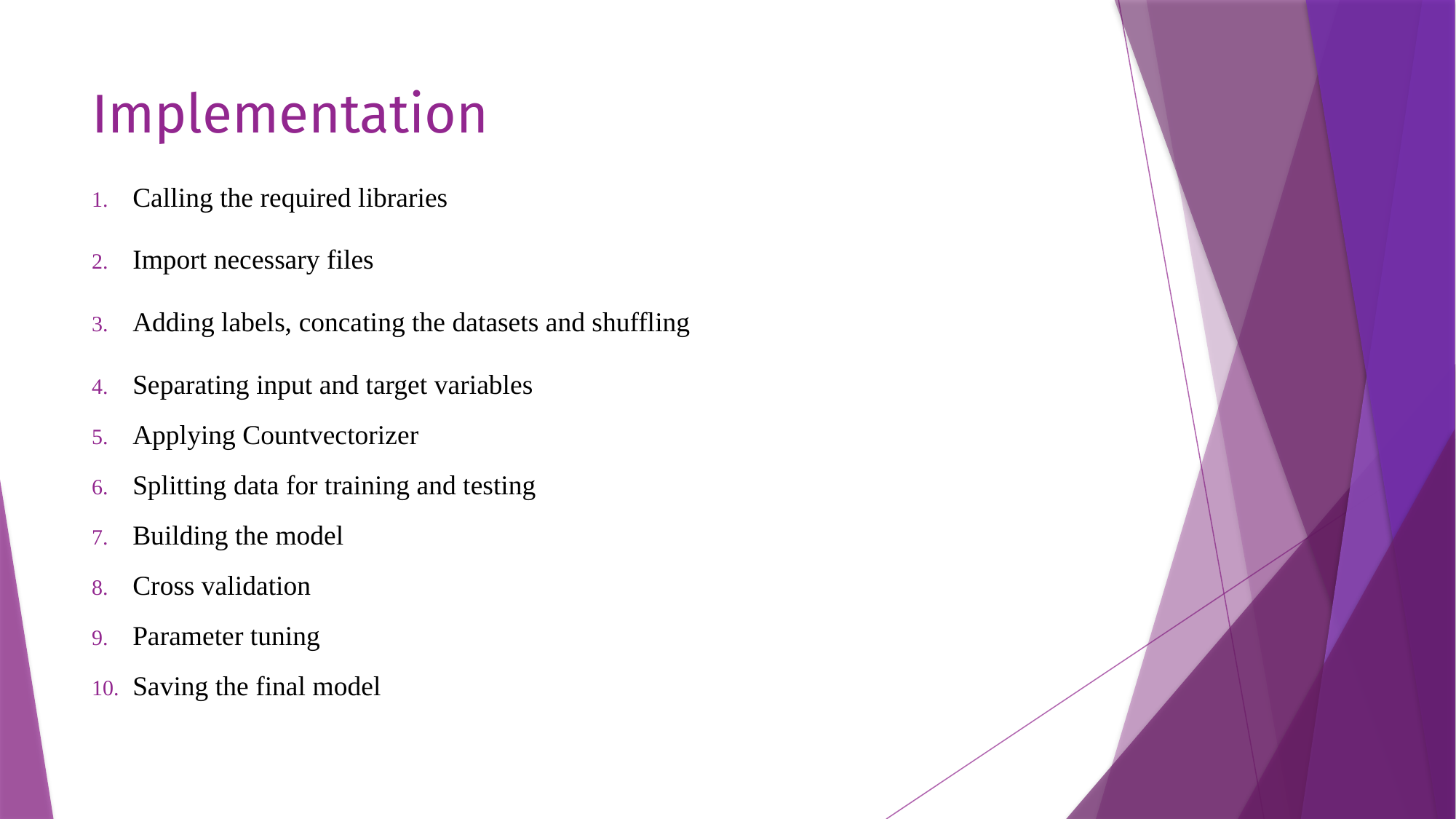

# Implementation
Calling the required libraries
Import necessary files
Adding labels, concating the datasets and shuffling
Separating input and target variables
Applying Countvectorizer
Splitting data for training and testing
Building the model
Cross validation
Parameter tuning
Saving the final model